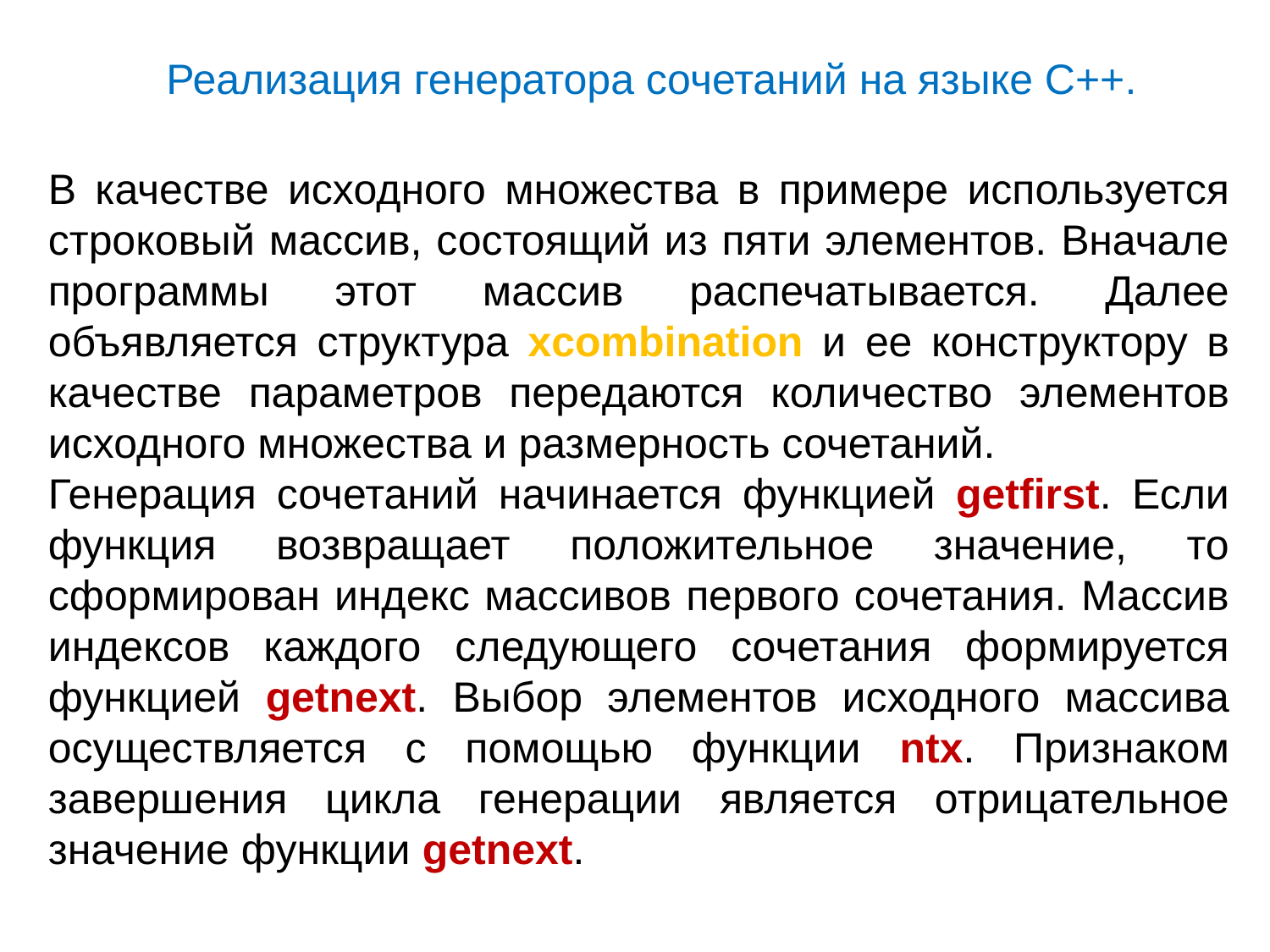

Реализация генератора сочетаний на языке С++.
В качестве исходного множества в примере используется строковый массив, состоящий из пяти элементов. Вначале программы этот массив распечатывается. Далее объявляется структура xcombination и ее конструктору в качестве параметров передаются количество элементов исходного множества и размерность сочетаний.
Генерация сочетаний начинается функцией getfirst. Если функция возвращает положительное значение, то сформирован индекс массивов первого сочетания. Массив индексов каждого следующего сочетания формируется функцией getnext. Выбор элементов исходного массива осуществляется с помощью функции ntx. Признаком завершения цикла генерации является отрицательное значение функции getnext.